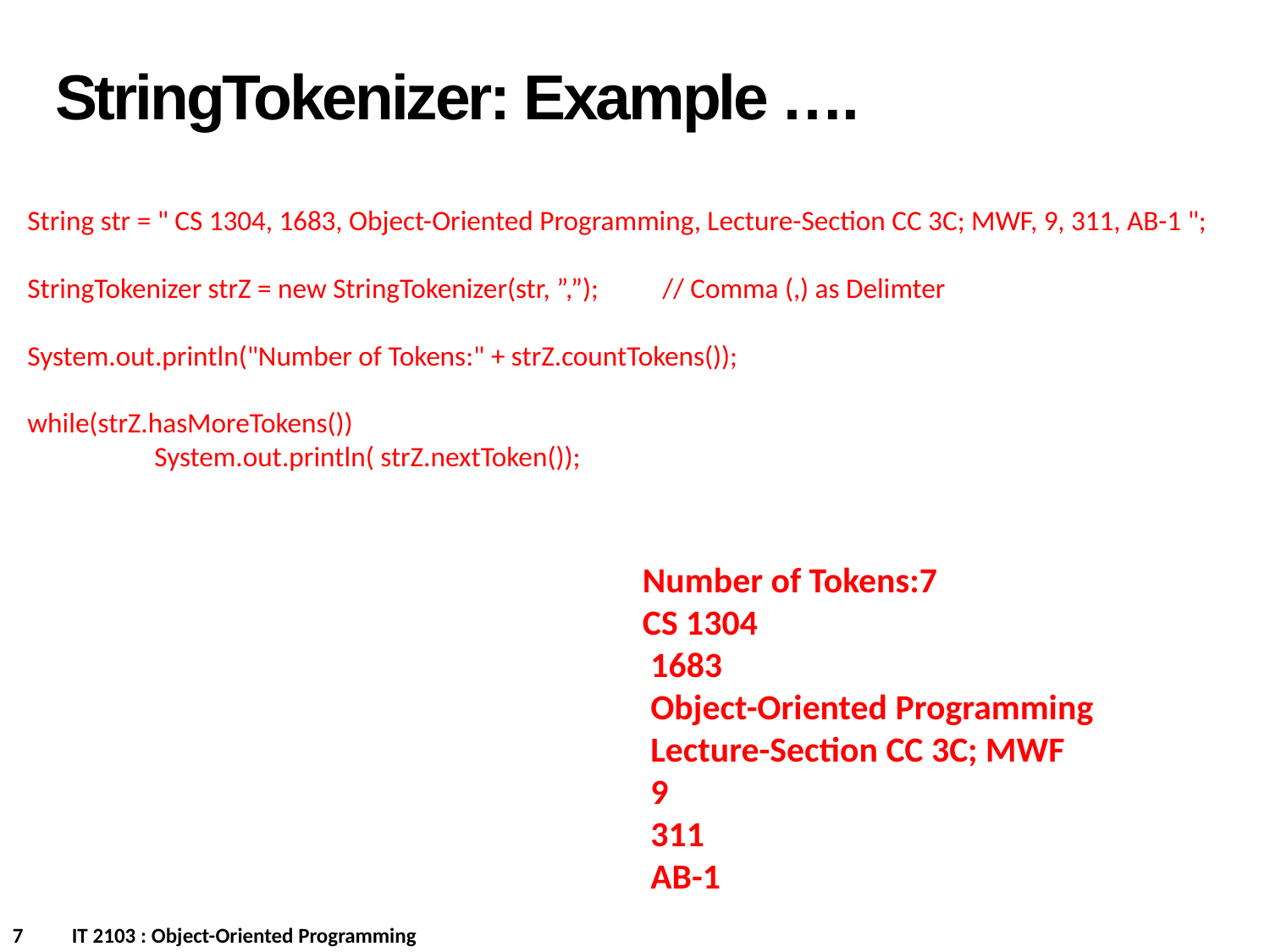

StringTokenizer: Example ….
String str = " CS 1304, 1683, Object-Oriented Programming, Lecture-Section CC 3C; MWF, 9, 311, AB-1 ";

StringTokenizer strZ = new StringTokenizer(str, ”,”); 	// Comma (,) as Delimter

System.out.println("Number of Tokens:" + strZ.countTokens());

while(strZ.hasMoreTokens())
	System.out.println( strZ.nextToken());
Number of Tokens:7
CS 1304
 1683
 Object-Oriented Programming
 Lecture-Section CC 3C; MWF
 9
 311
 AB-1